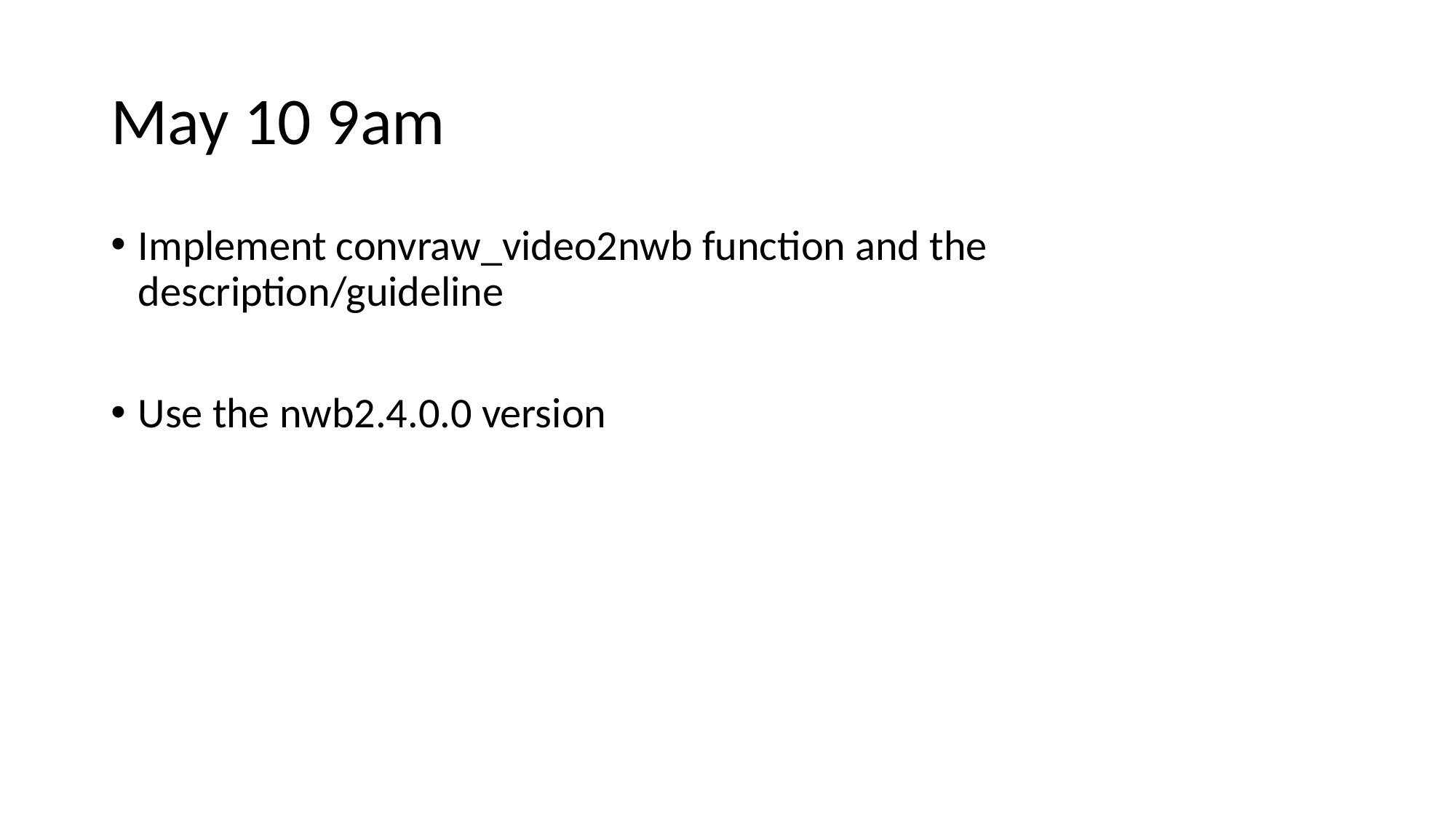

# May 10 9am
Implement convraw_video2nwb function and the description/guideline

Use the nwb2.4.0.0 version